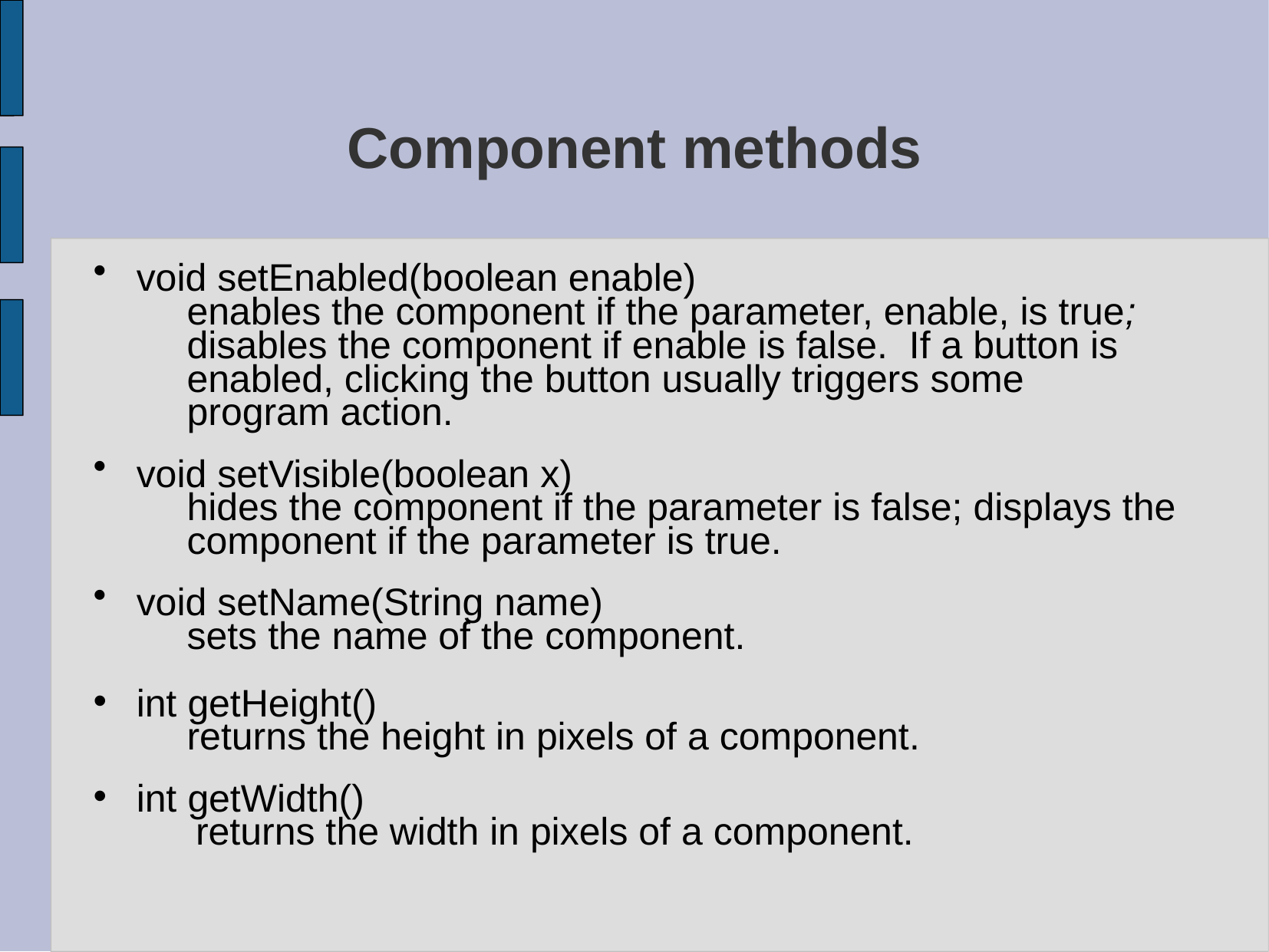

# Component methods
void setEnabled(boolean enable)
	enables the component if the parameter, enable, is true; disables the component if enable is false.  If a button is enabled, clicking the button usually triggers some program action.
void setVisible(boolean x)
	hides the component if the parameter is false; displays the component if the parameter is true.
void setName(String name)
	sets the name of the component.

int getHeight()
	returns the height in pixels of a component.
int getWidth()
	 returns the width in pixels of a component.